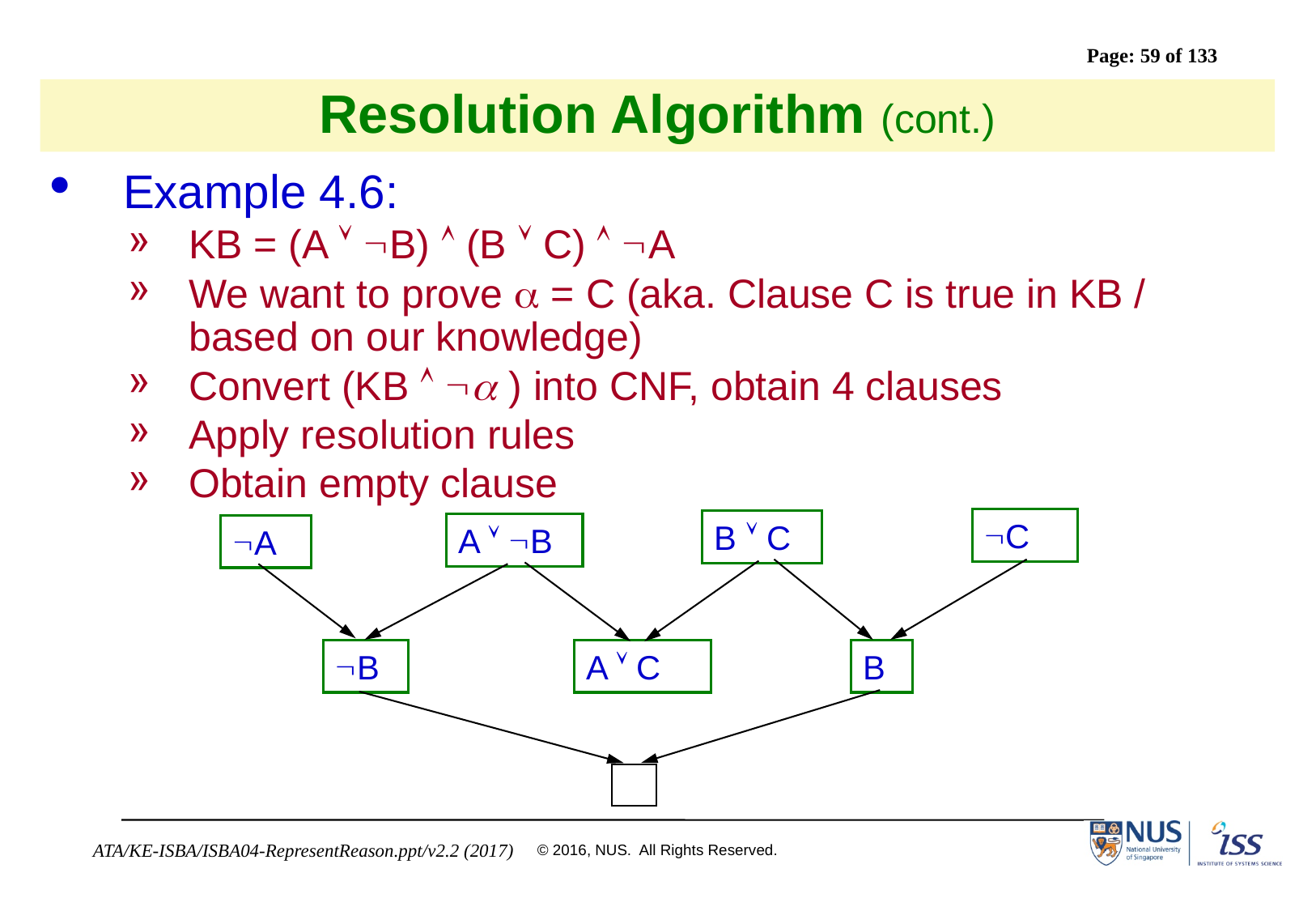

# Resolution Algorithm (cont.)
Example 4.6:
KB = (A ∨ ¬B) ∧ (B ∨ C) ∧ ¬A
We want to prove α = C (aka. Clause C is true in KB / based on our knowledge)
Convert (KB ∧ ¬α ) into CNF, obtain 4 clauses
Apply resolution rules
Obtain empty clause
¬C
B ∨ C
A ∨ ¬B
¬A

¬B
A ∨ C
B